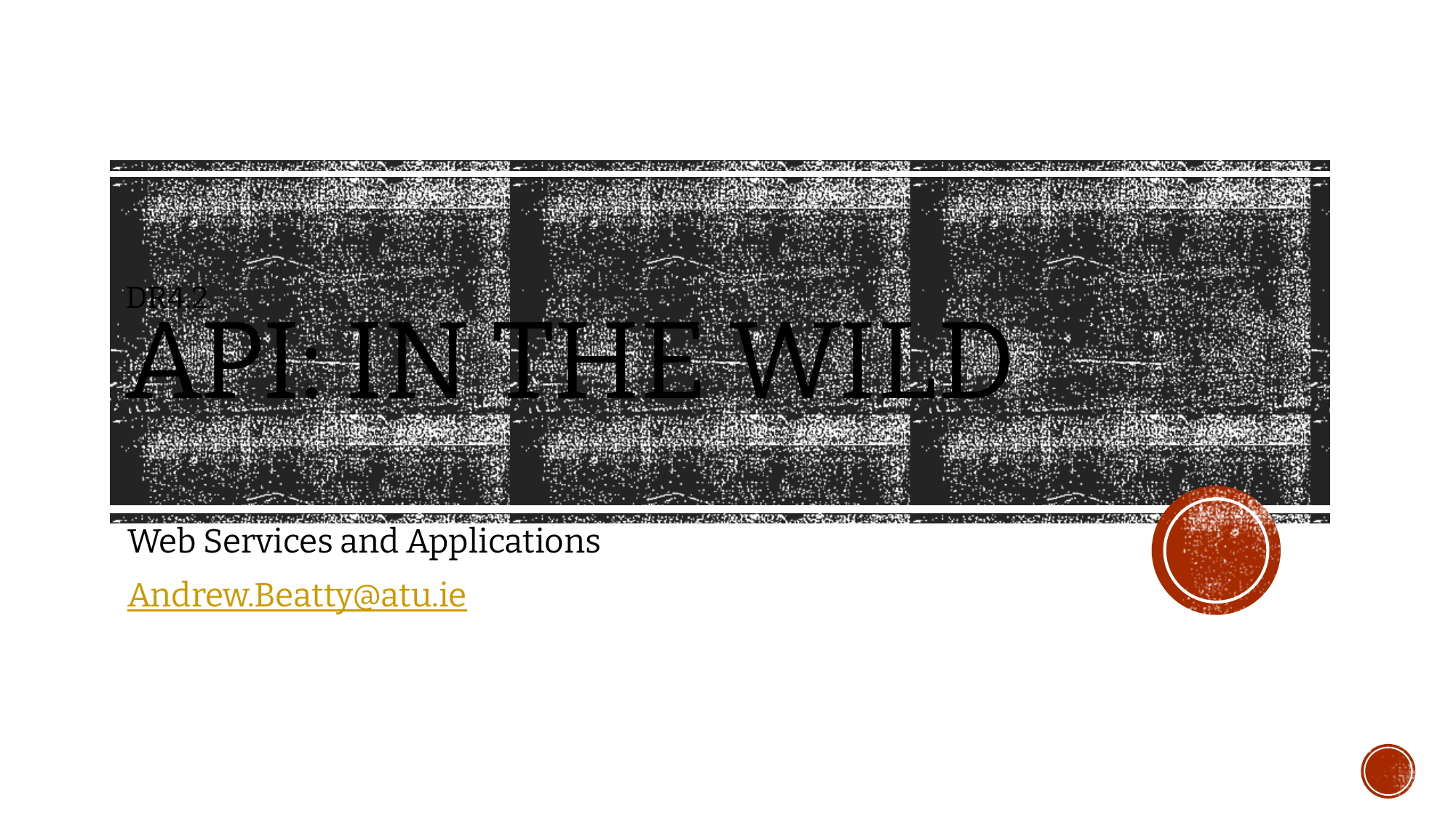

# DR4.2 API: in the Wild
Web Services and Applications
Andrew.Beatty@atu.ie